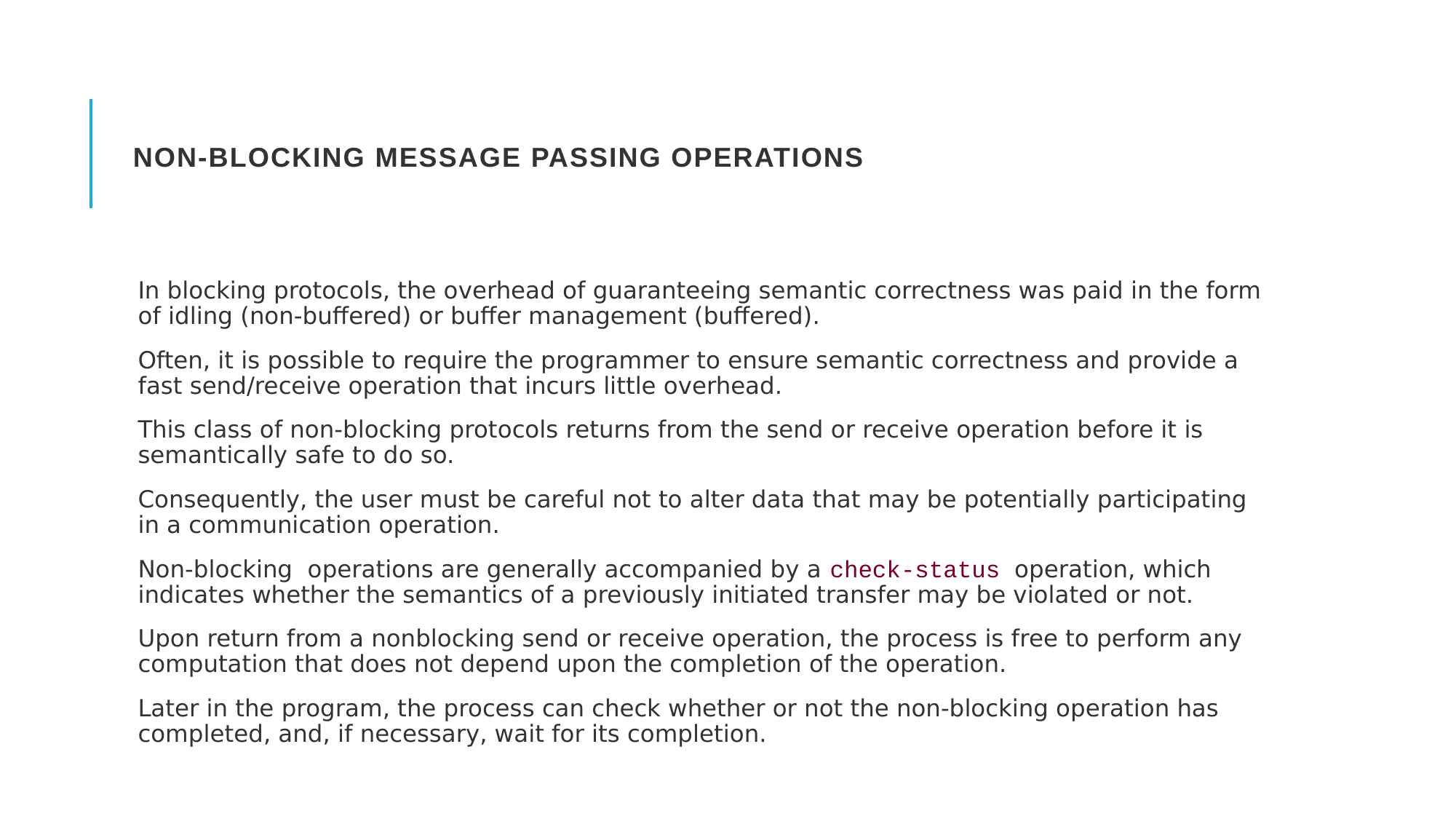

# Non-Blocking Message Passing Operations
In blocking protocols, the overhead of guaranteeing semantic correctness was paid in the form of idling (non-buffered) or buffer management (buffered).
Often, it is possible to require the programmer to ensure semantic correctness and provide a fast send/receive operation that incurs little overhead.
This class of non-blocking protocols returns from the send or receive operation before it is semantically safe to do so.
Consequently, the user must be careful not to alter data that may be potentially participating in a communication operation.
Non-blocking  operations are generally accompanied by a check-status operation, which indicates whether the semantics of a previously initiated transfer may be violated or not.
Upon return from a nonblocking send or receive operation, the process is free to perform any computation that does not depend upon the completion of the operation.
Later in the program, the process can check whether or not the non-blocking operation has completed, and, if necessary, wait for its completion.